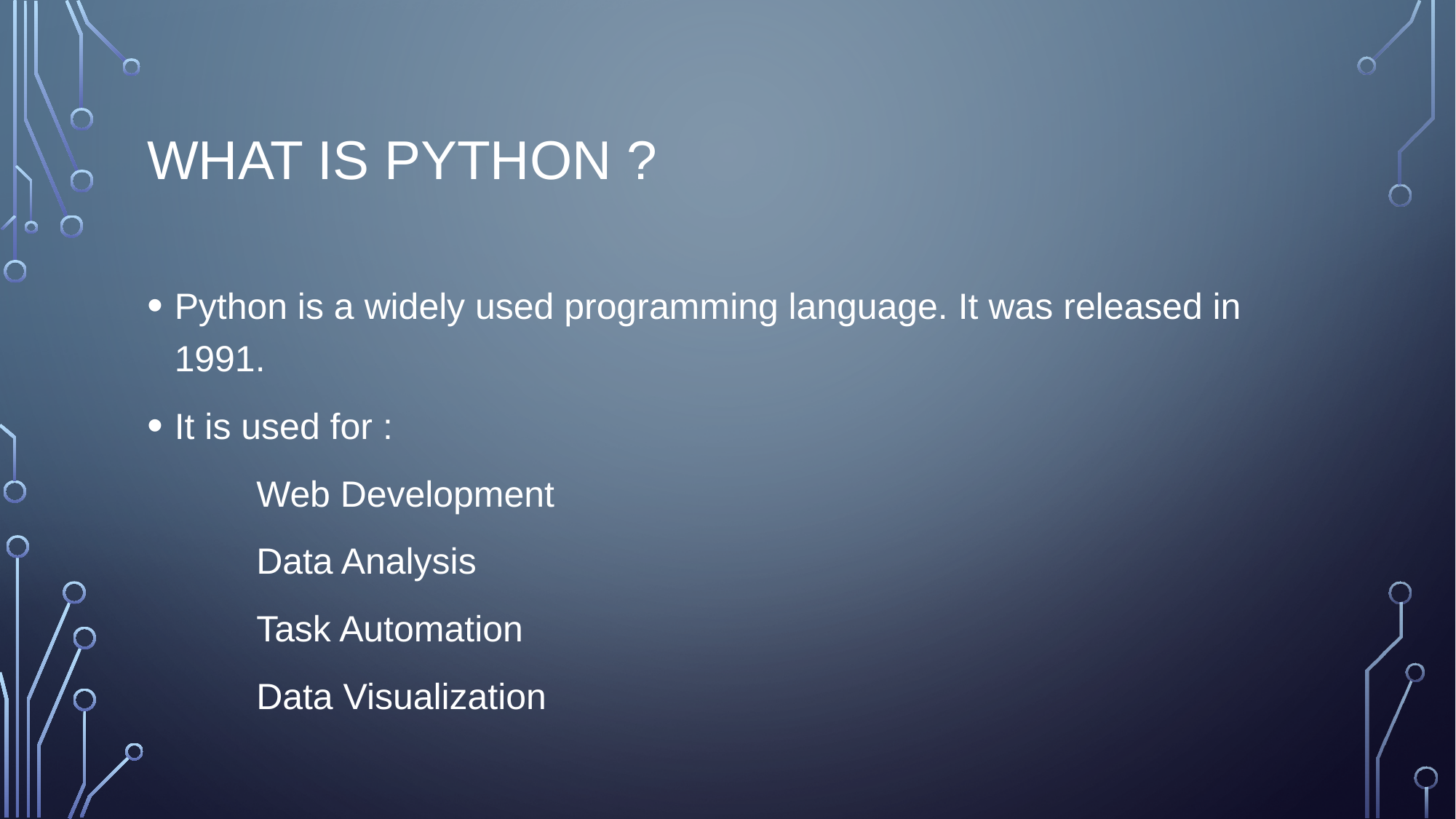

# WHAT is python ?
Python is a widely used programming language. It was released in 1991.
It is used for :
	Web Development
	Data Analysis
	Task Automation
	Data Visualization